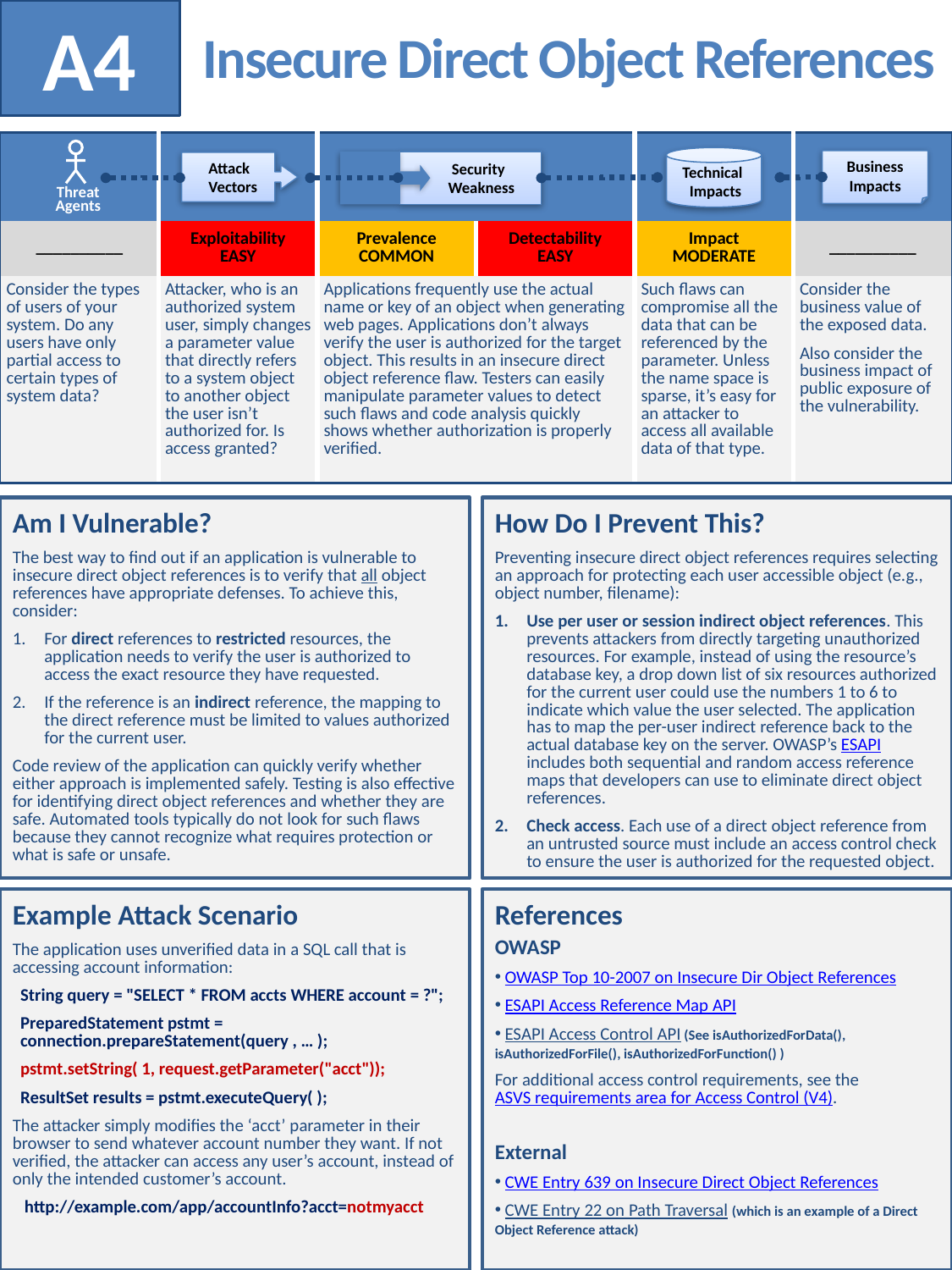

A4
# Insecure Direct Object References
|  |  |  |  |  |  |
| --- | --- | --- | --- | --- | --- |
| \_\_\_\_\_\_\_\_\_\_ | Exploitability EASY | Prevalence COMMON | Detectability EASY | Impact MODERATE | \_\_\_\_\_\_\_\_\_\_ |
| Consider the types of users of your system. Do any users have only partial access to certain types of system data? | Attacker, who is an authorized system user, simply changes a parameter value that directly refers to a system object to another object the user isn’t authorized for. Is access granted? | Applications frequently use the actual name or key of an object when generating web pages. Applications don’t always verify the user is authorized for the target object. This results in an insecure direct object reference flaw. Testers can easily manipulate parameter values to detect such flaws and code analysis quickly shows whether authorization is properly verified. |  | Such flaws can compromise all the data that can be referenced by the parameter. Unless the name space is sparse, it’s easy for an attacker to access all available data of that type. | Consider the business value of the exposed data. Also consider the business impact of public exposure of the vulnerability. |

 Technical
   Impacts
Business
Impacts

           Security
          Weakness
    Attack
    Vectors
Threat
Agents
Am I Vulnerable?
The best way to find out if an application is vulnerable to insecure direct object references is to verify that all object references have appropriate defenses. To achieve this, consider:
For direct references to restricted resources, the application needs to verify the user is authorized to access the exact resource they have requested.
If the reference is an indirect reference, the mapping to the direct reference must be limited to values authorized for the current user.
Code review of the application can quickly verify whether either approach is implemented safely. Testing is also effective for identifying direct object references and whether they are safe. Automated tools typically do not look for such flaws because they cannot recognize what requires protection or what is safe or unsafe.
How Do I Prevent This?
Preventing insecure direct object references requires selecting an approach for protecting each user accessible object (e.g., object number, filename):
Use per user or session indirect object references. This prevents attackers from directly targeting unauthorized resources. For example, instead of using the resource’s database key, a drop down list of six resources authorized for the current user could use the numbers 1 to 6 to indicate which value the user selected. The application has to map the per-user indirect reference back to the actual database key on the server. OWASP’s ESAPI includes both sequential and random access reference maps that developers can use to eliminate direct object references.
Check access. Each use of a direct object reference from an untrusted source must include an access control check to ensure the user is authorized for the requested object.
Example Attack Scenario
The application uses unverified data in a SQL call that is accessing account information:
  String query = "SELECT * FROM accts WHERE account = ?";
  PreparedStatement pstmt =
  connection.prepareStatement(query , … );
  pstmt.setString( 1, request.getParameter("acct"));
  ResultSet results = pstmt.executeQuery( );
The attacker simply modifies the ‘acct’ parameter in their browser to send whatever account number they want. If not verified, the attacker can access any user’s account, instead of only the intended customer’s account.
   http://example.com/app/accountInfo?acct=notmyacct
References
OWASP
 OWASP Top 10-2007 on Insecure Dir Object References
 ESAPI Access Reference Map API
 ESAPI Access Control API (See isAuthorizedForData(), isAuthorizedForFile(), isAuthorizedForFunction() )
For additional access control requirements, see the ASVS requirements area for Access Control (V4).

External
 CWE Entry 639 on Insecure Direct Object References
 CWE Entry 22 on Path Traversal (which is an example of a Direct Object Reference attack)